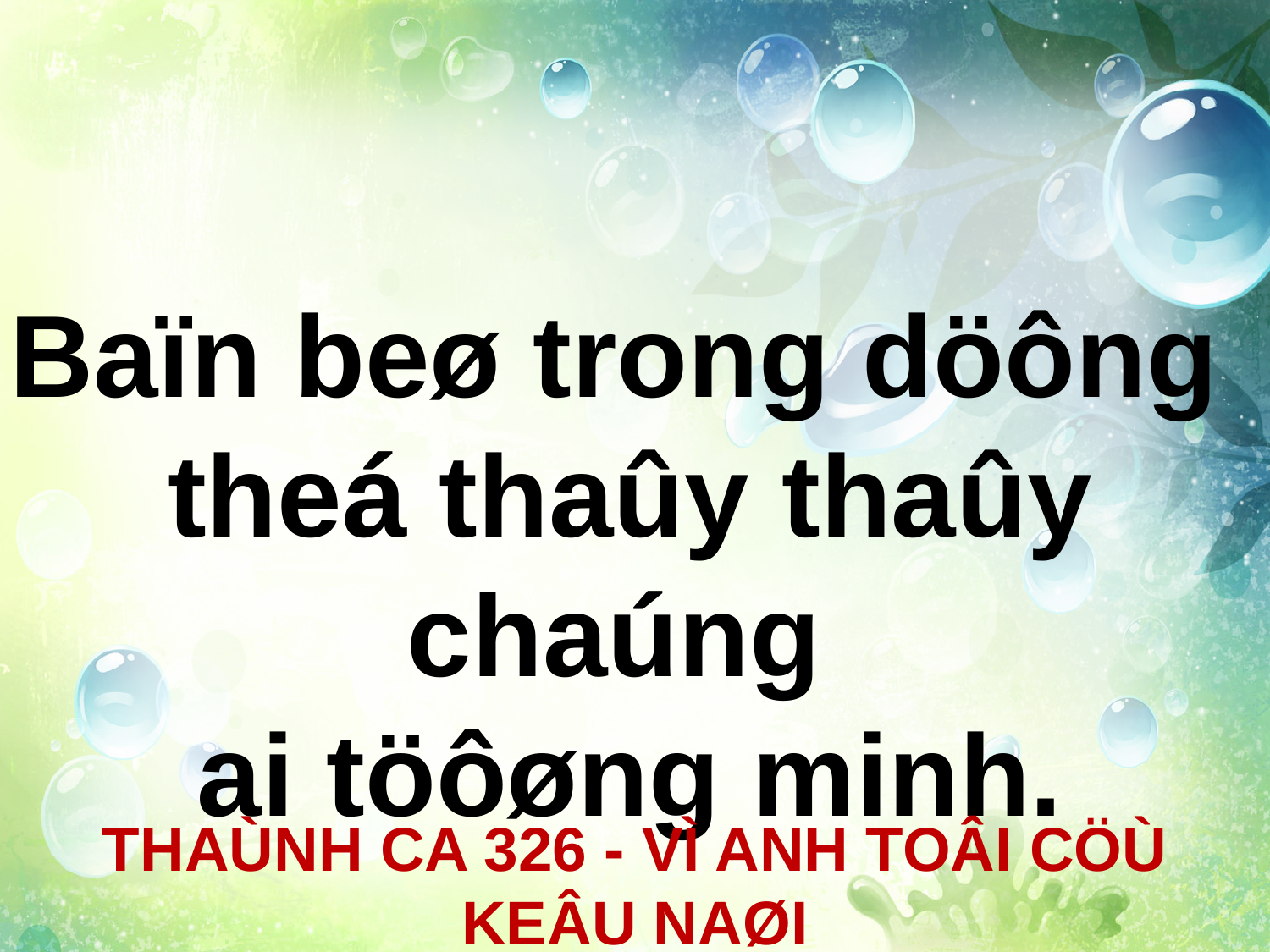

Baïn beø trong döông
theá thaûy thaûy chaúng
ai töôøng minh.
THAÙNH CA 326 - VÌ ANH TOÂI CÖÙ KEÂU NAØI